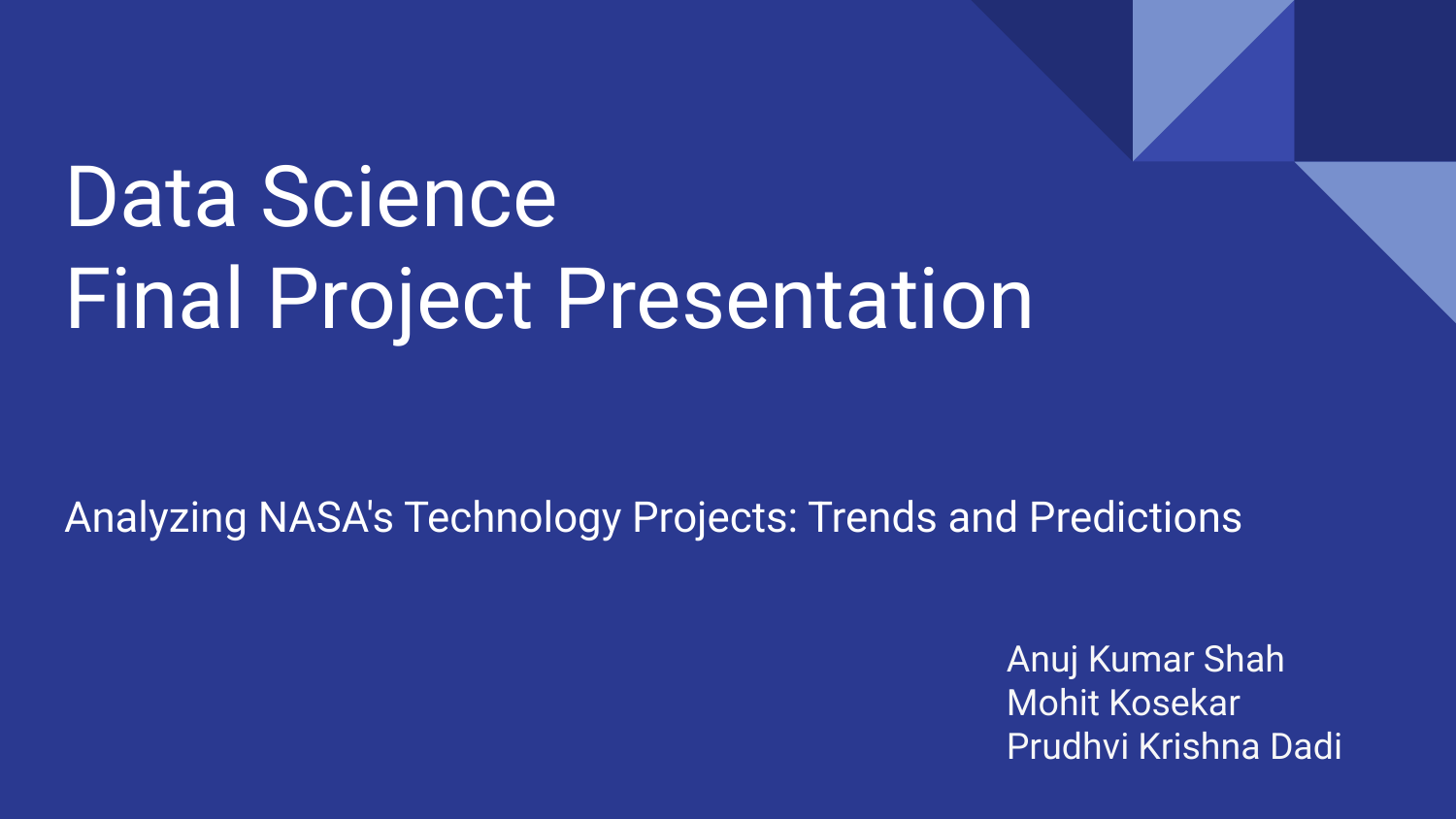

# Data Science
Final Project Presentation
Analyzing NASA's Technology Projects: Trends and Predictions
Anuj Kumar Shah
Mohit Kosekar
Prudhvi Krishna Dadi